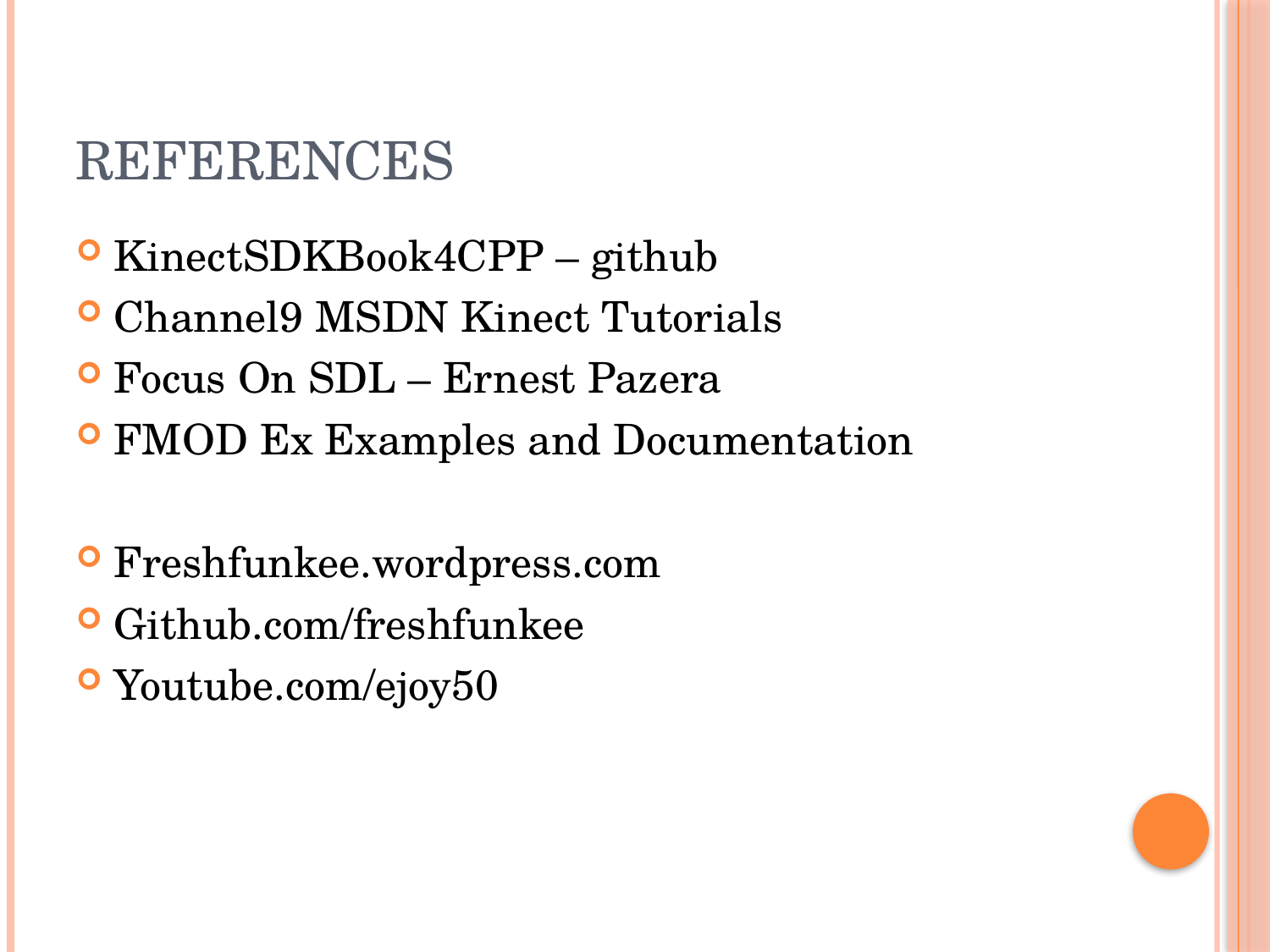

# References
KinectSDKBook4CPP – github
Channel9 MSDN Kinect Tutorials
Focus On SDL – Ernest Pazera
FMOD Ex Examples and Documentation

Freshfunkee.wordpress.com
Github.com/freshfunkee
Youtube.com/ejoy50